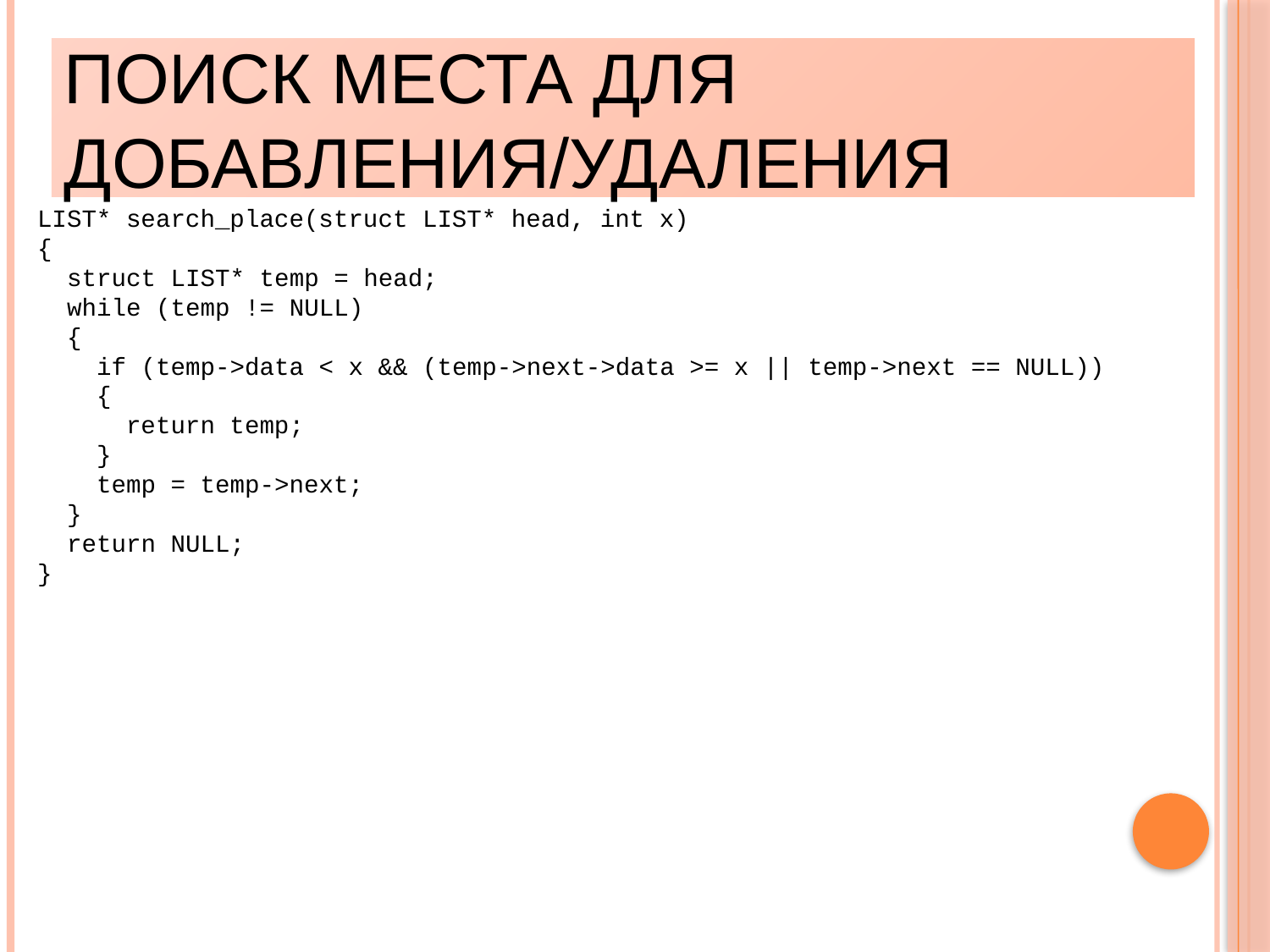

Поиск места для добавления/удаления
LIST* search_place(struct LIST* head, int x)
{
  struct LIST* temp = head;
  while (temp != NULL)
  {
    if (temp->data < x && (temp->next->data >= x || temp->next == NULL))
    {
      return temp;
    }
    temp = temp->next;
  }
  return NULL;
}